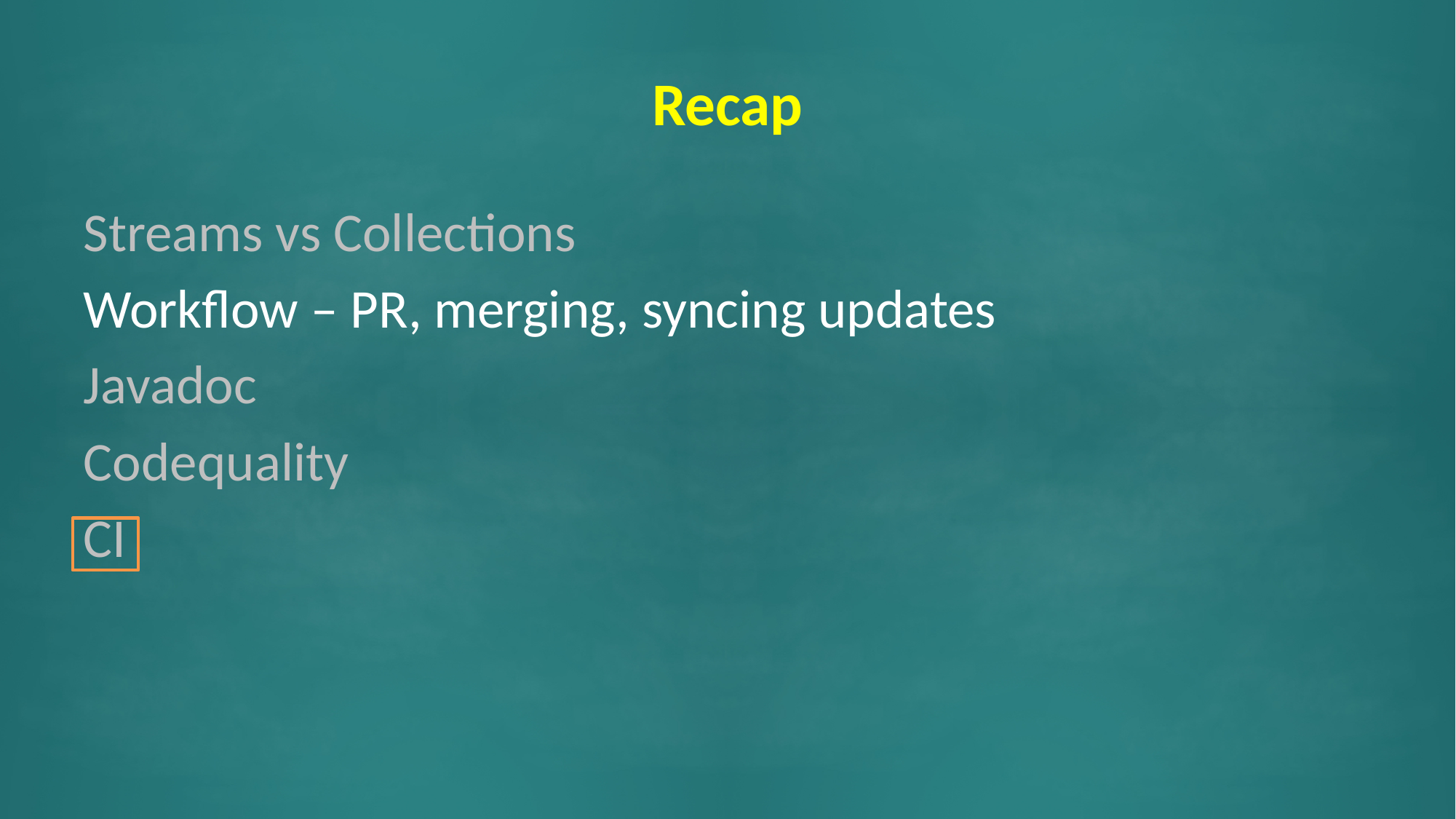

# Recap
Streams vs Collections
Workflow – PR, merging, syncing updates
Javadoc
Codequality
CI